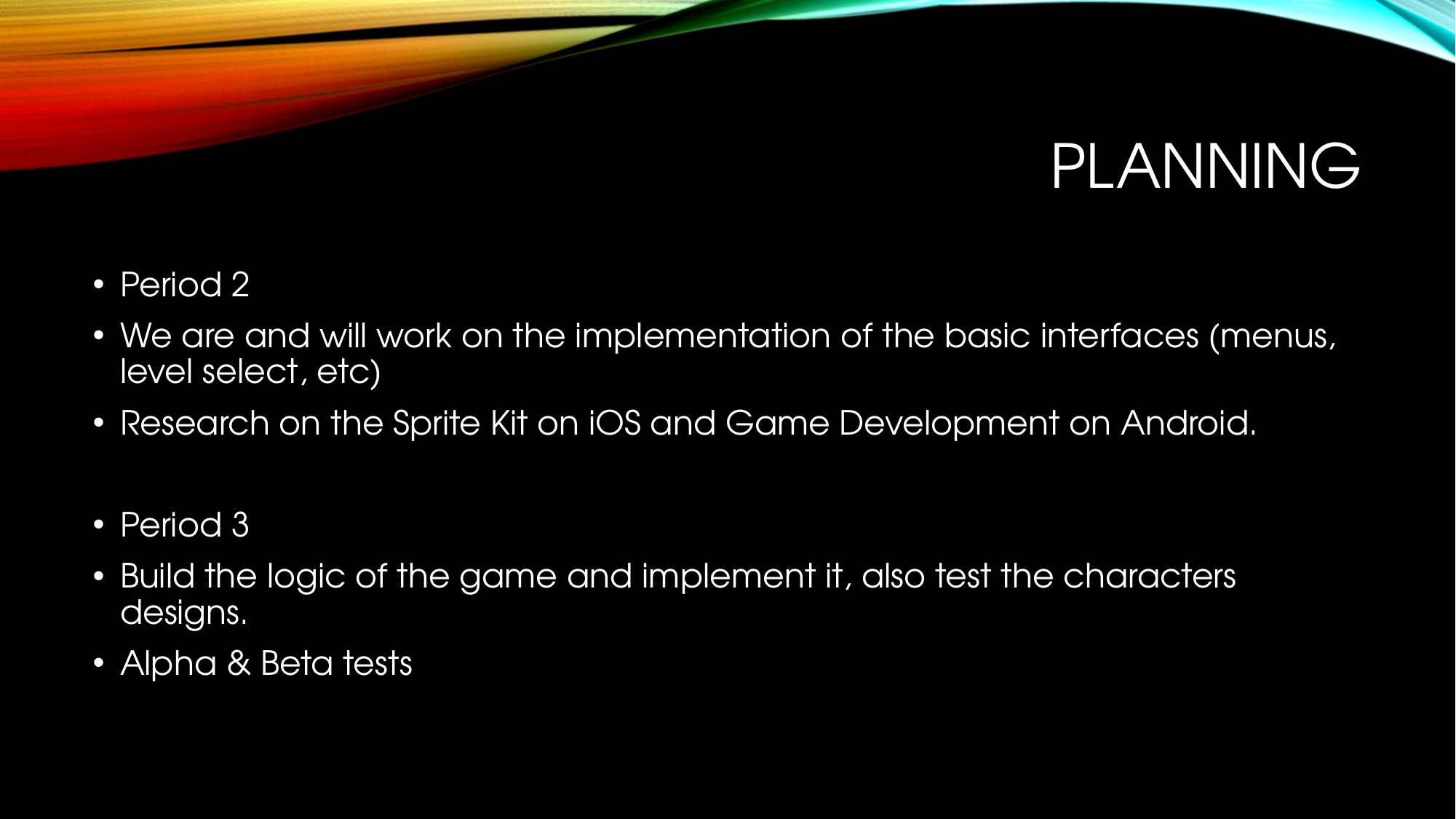

# Planning
Period 2
We are and will work on the implementation of the basic interfaces (menus, level select, etc)
Research on the Sprite Kit on iOS and Game Development on Android.

Period 3
Build the logic of the game and implement it, also test the characters designs.
Alpha & Beta tests